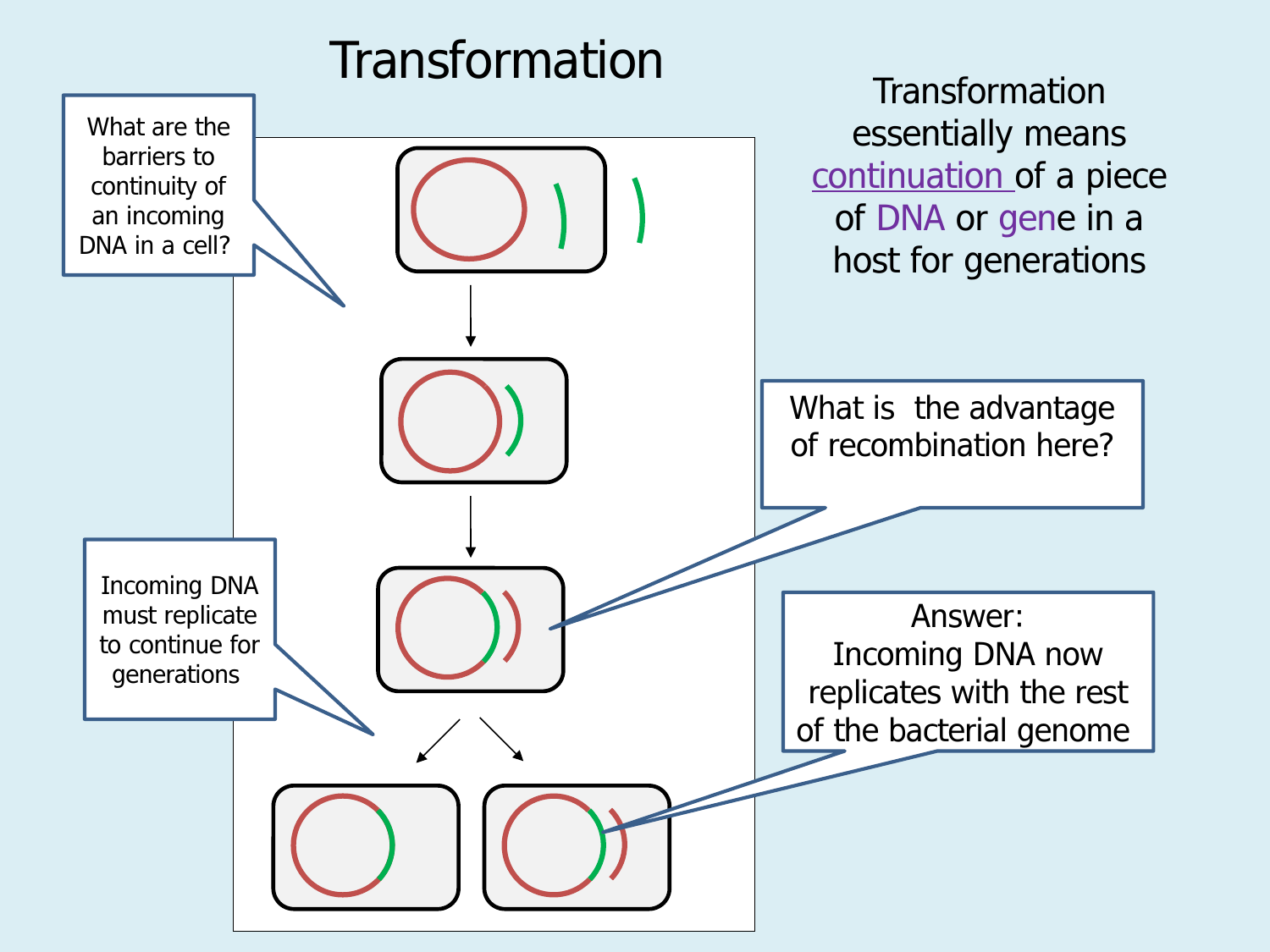

# Transformation
Transformation
essentially means continuation of a piece of DNA or gene in a host for generations
What are the barriers to continuity of an incoming DNA in a cell?

What is  the advantage of recombination here?

Incoming DNA must replicate to continue for generations

Answer:
Incoming DNA now replicates with the rest of the bacterial genome